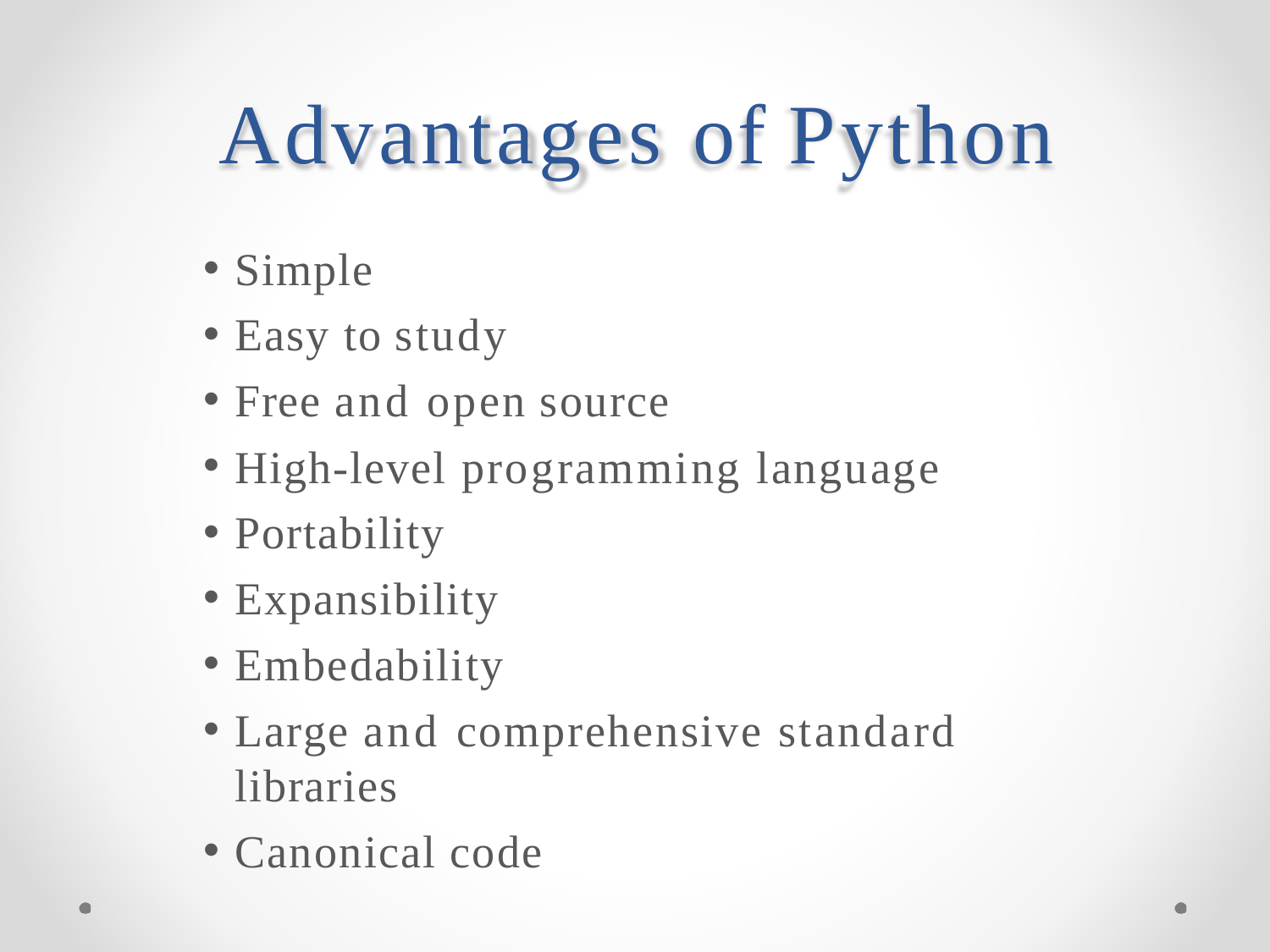

# Advantages of Python
Simple
Easy to study
Free and open source
High-level programming language
Portability
Expansibility
Embedability
Large and comprehensive standard libraries
Canonical code